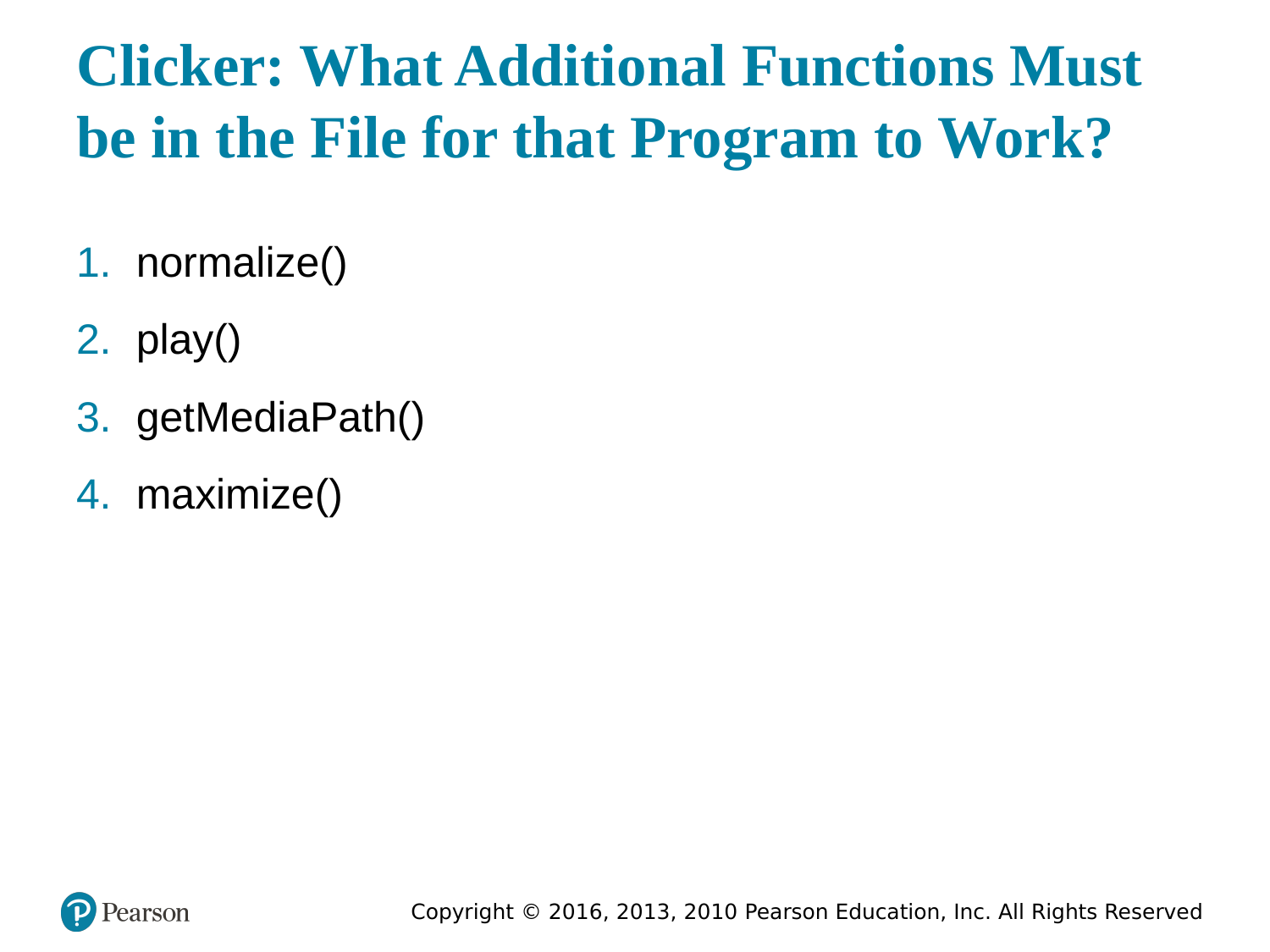

# Clicker: What Additional Functions Must be in the File for that Program to Work?
normalize()
play()
getMediaPath()
maximize()